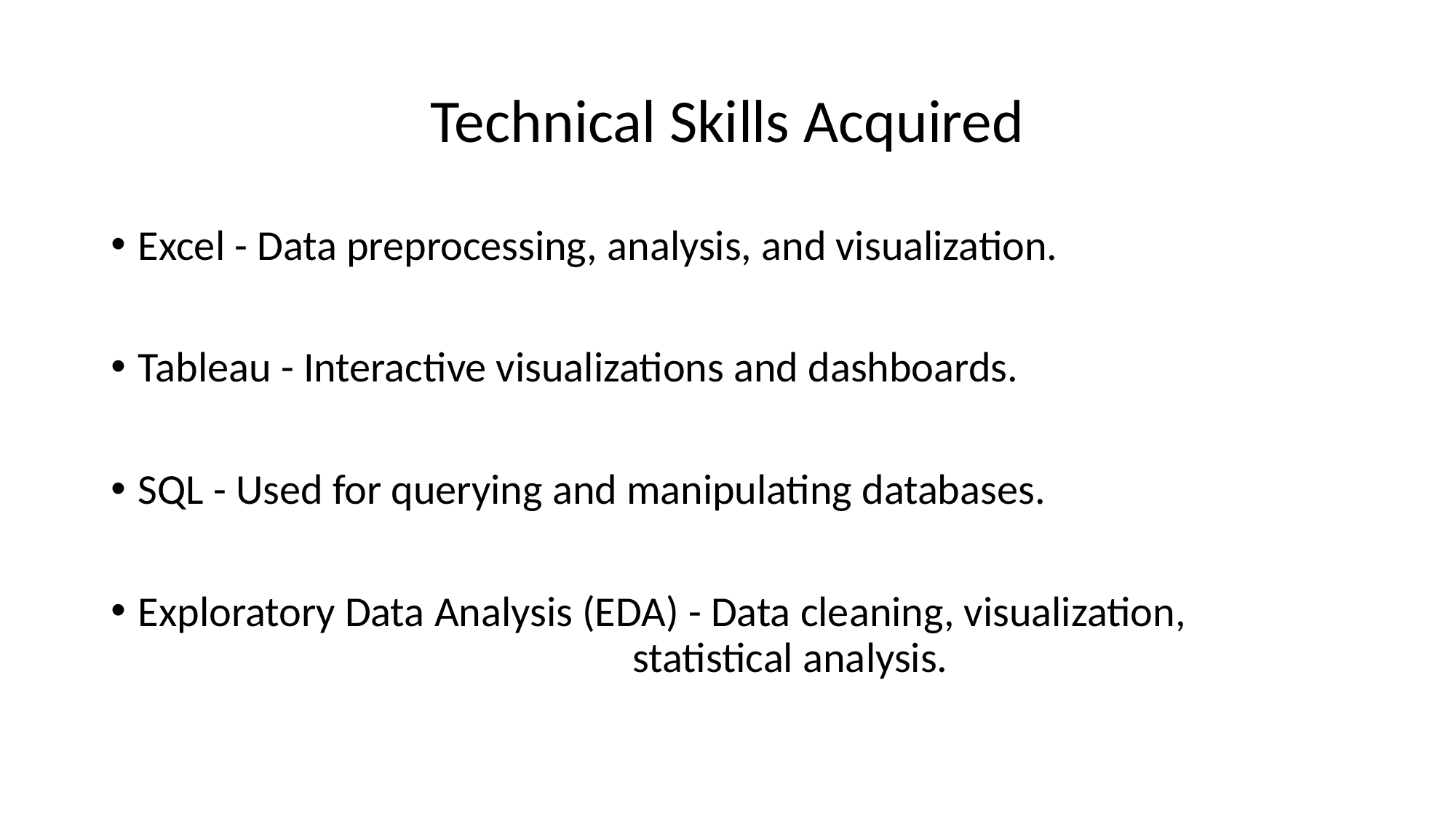

# Technical Skills Acquired
Excel - Data preprocessing, analysis, and visualization.

Tableau - Interactive visualizations and dashboards.

SQL - Used for querying and manipulating databases.

Exploratory Data Analysis (EDA) - Data cleaning, visualization,    						      statistical analysis.